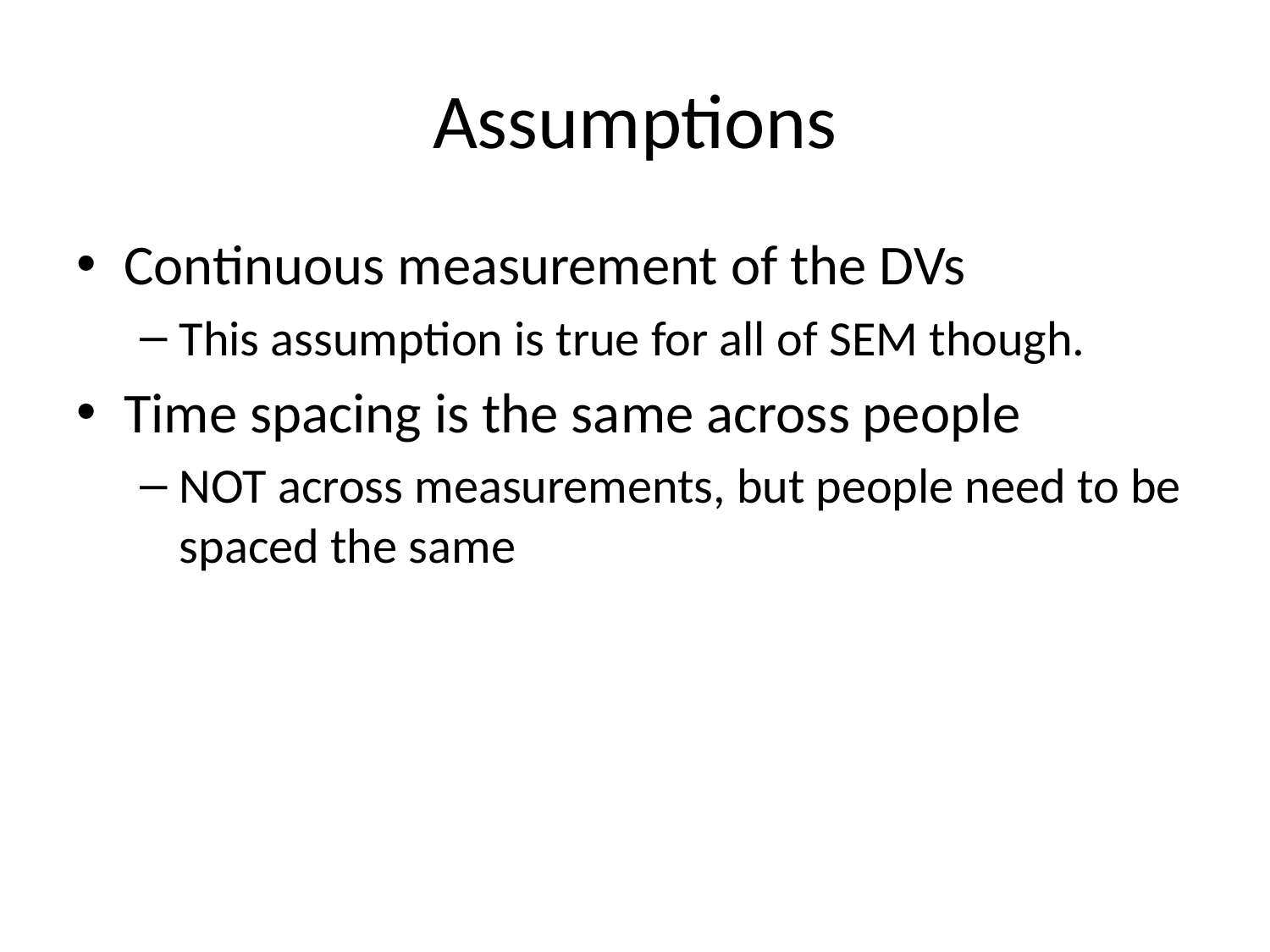

# Assumptions
Continuous measurement of the DVs
This assumption is true for all of SEM though.
Time spacing is the same across people
NOT across measurements, but people need to be spaced the same